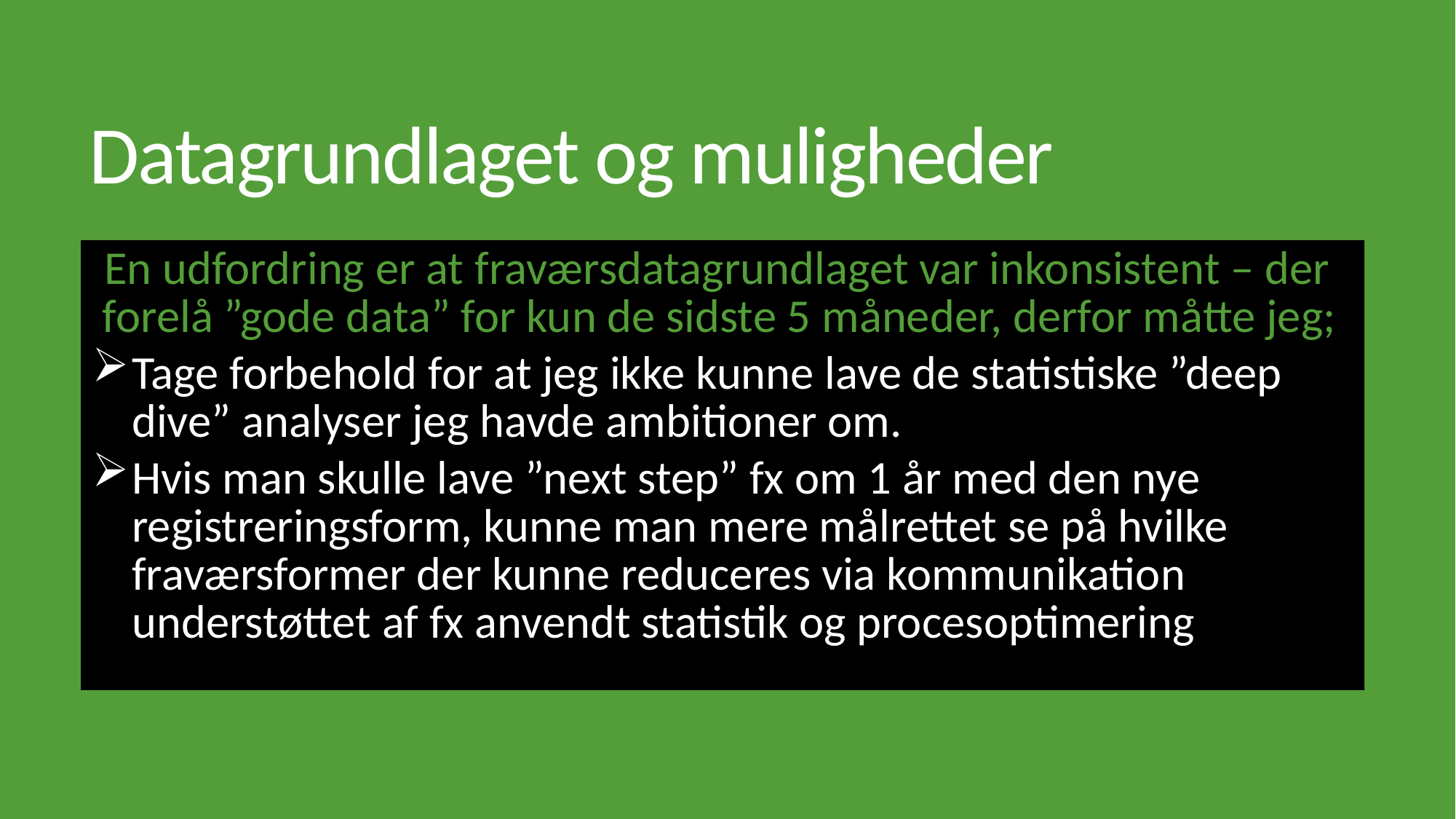

# Datagrundlaget og muligheder
En udfordring er at fraværsdatagrundlaget var inkonsistent – der forelå ”gode data” for kun de sidste 5 måneder, derfor måtte jeg;
Tage forbehold for at jeg ikke kunne lave de statistiske ”deep dive” analyser jeg havde ambitioner om.
Hvis man skulle lave ”next step” fx om 1 år med den nye registreringsform, kunne man mere målrettet se på hvilke fraværsformer der kunne reduceres via kommunikation understøttet af fx anvendt statistik og procesoptimering